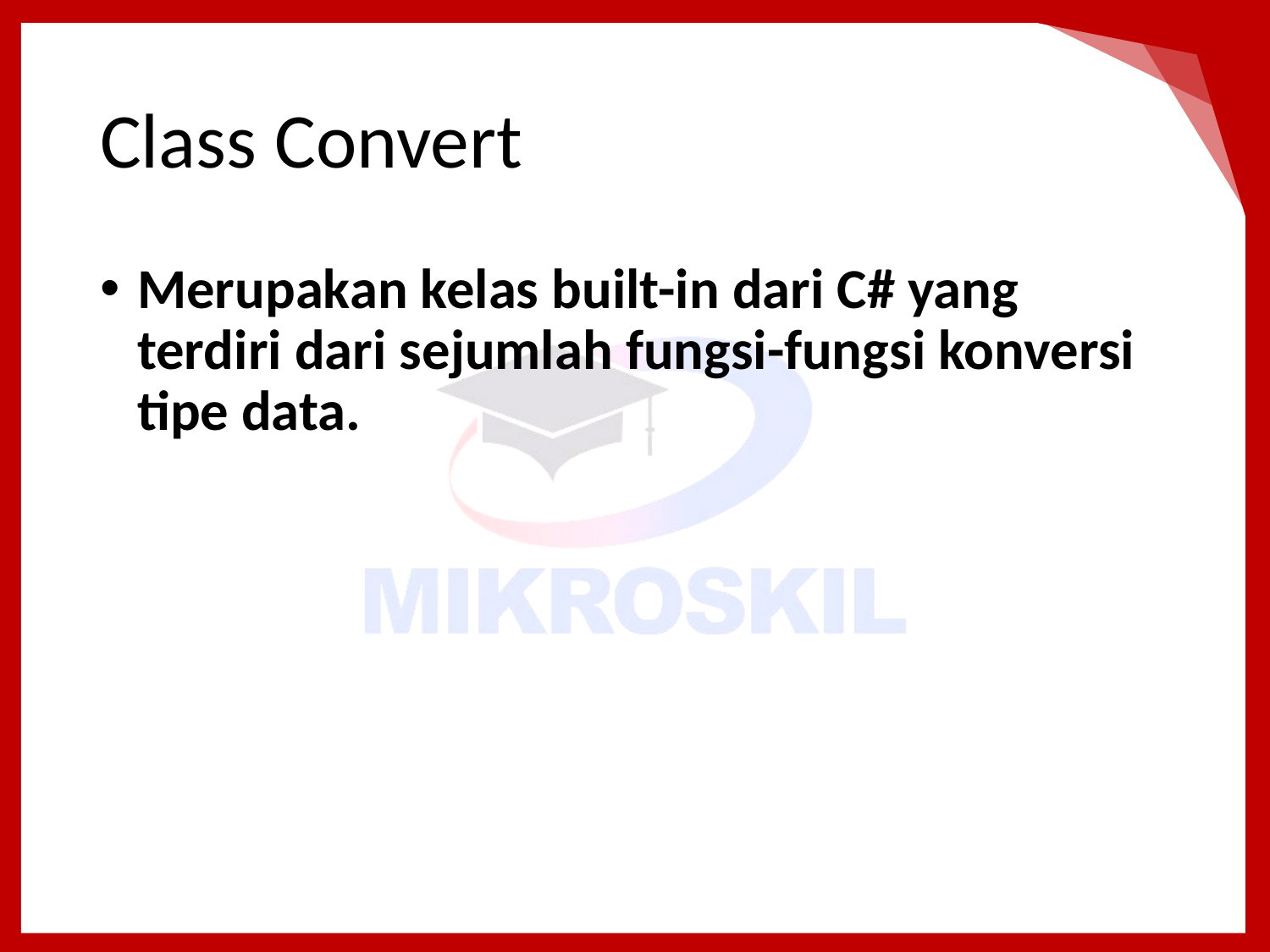

# Class Convert
Merupakan kelas built-in dari C# yang terdiri dari sejumlah fungsi-fungsi konversi tipe data.